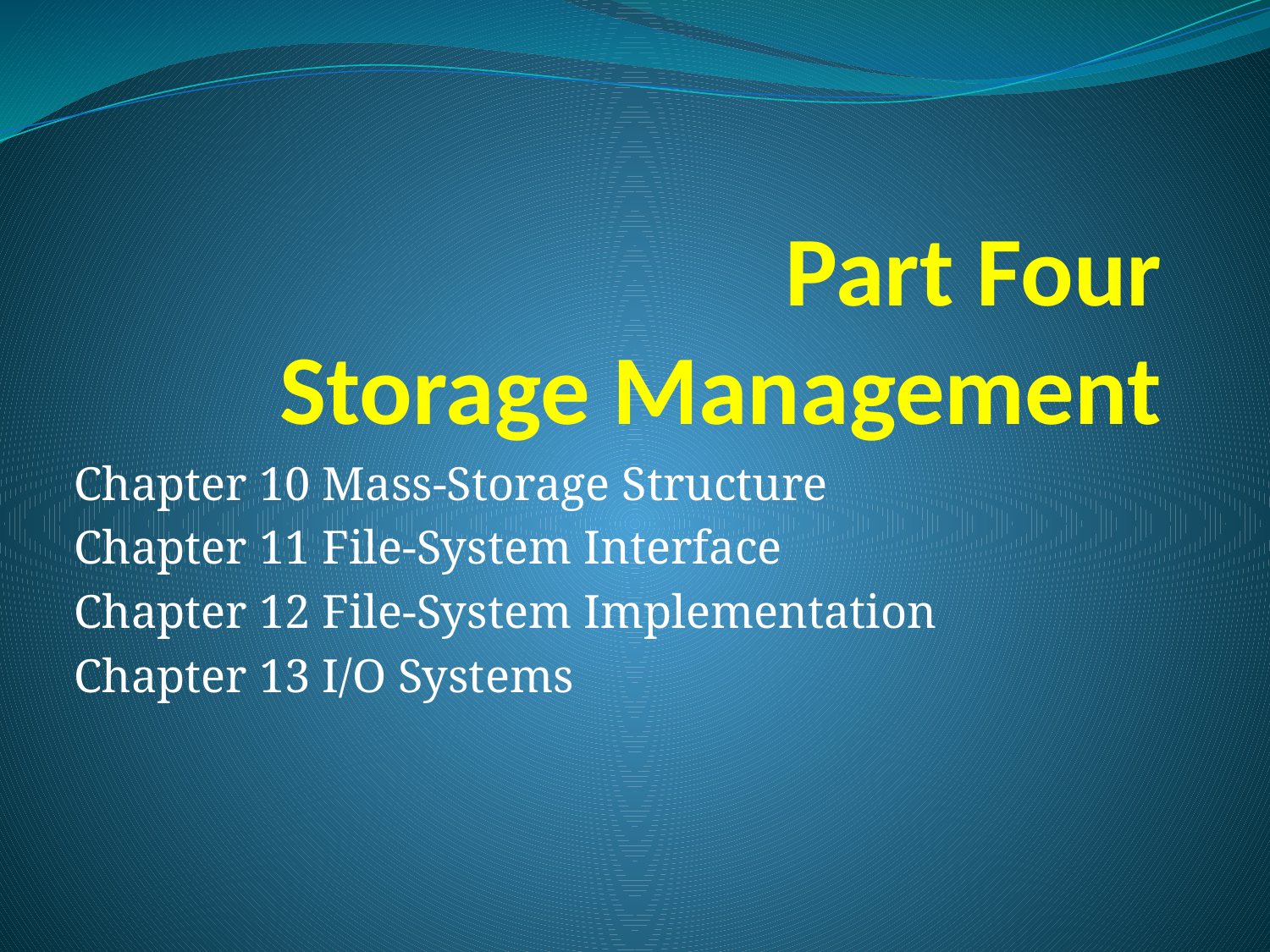

# Part Four Storage Management
Chapter 10 Mass-Storage Structure
Chapter 11 File-System Interface
Chapter 12 File-System Implementation
Chapter 13 I/O Systems